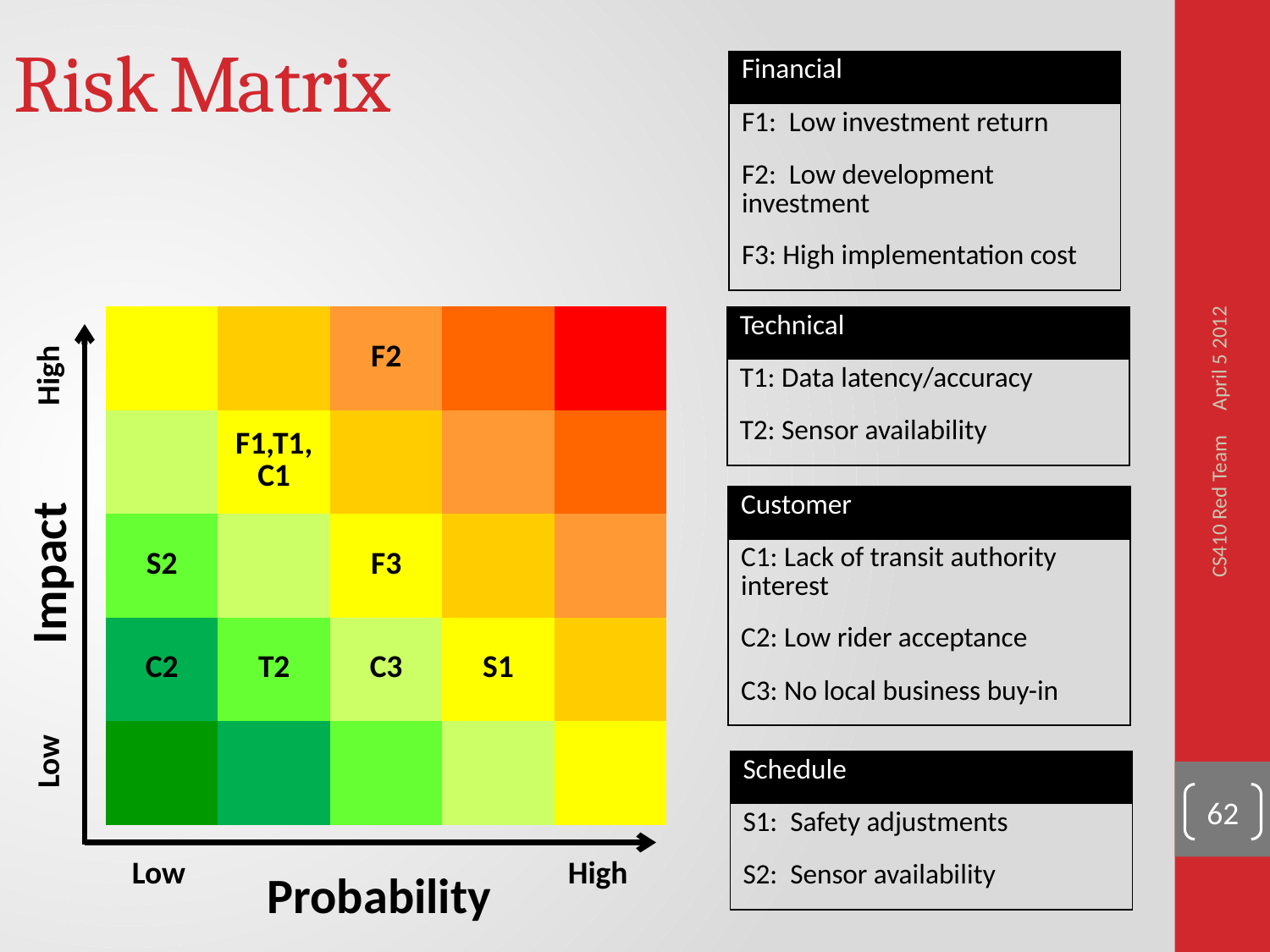

# Risk Matrix
| Financial |
| --- |
| F1: Low investment return |
| F2: Low development investment |
| F3: High implementation cost |
April 5 2012
|  |  | F2 |  |  |
| --- | --- | --- | --- | --- |
|  | F1,T1,C1 |  |  |  |
| S2 |  | F3 |  |  |
| C2 | T2 | C3 | S1 |  |
|  |  |  |  |  |
| Technical |
| --- |
| T1: Data latency/accuracy |
| T2: Sensor availability |
High
| Customer |
| --- |
| C1: Lack of transit authority interest |
| C2: Low rider acceptance |
| C3: No local business buy-in |
Impact
CS410 Red Team
Low
| Schedule |
| --- |
| S1: Safety adjustments |
| S2: Sensor availability |
62
High
Low
Probability